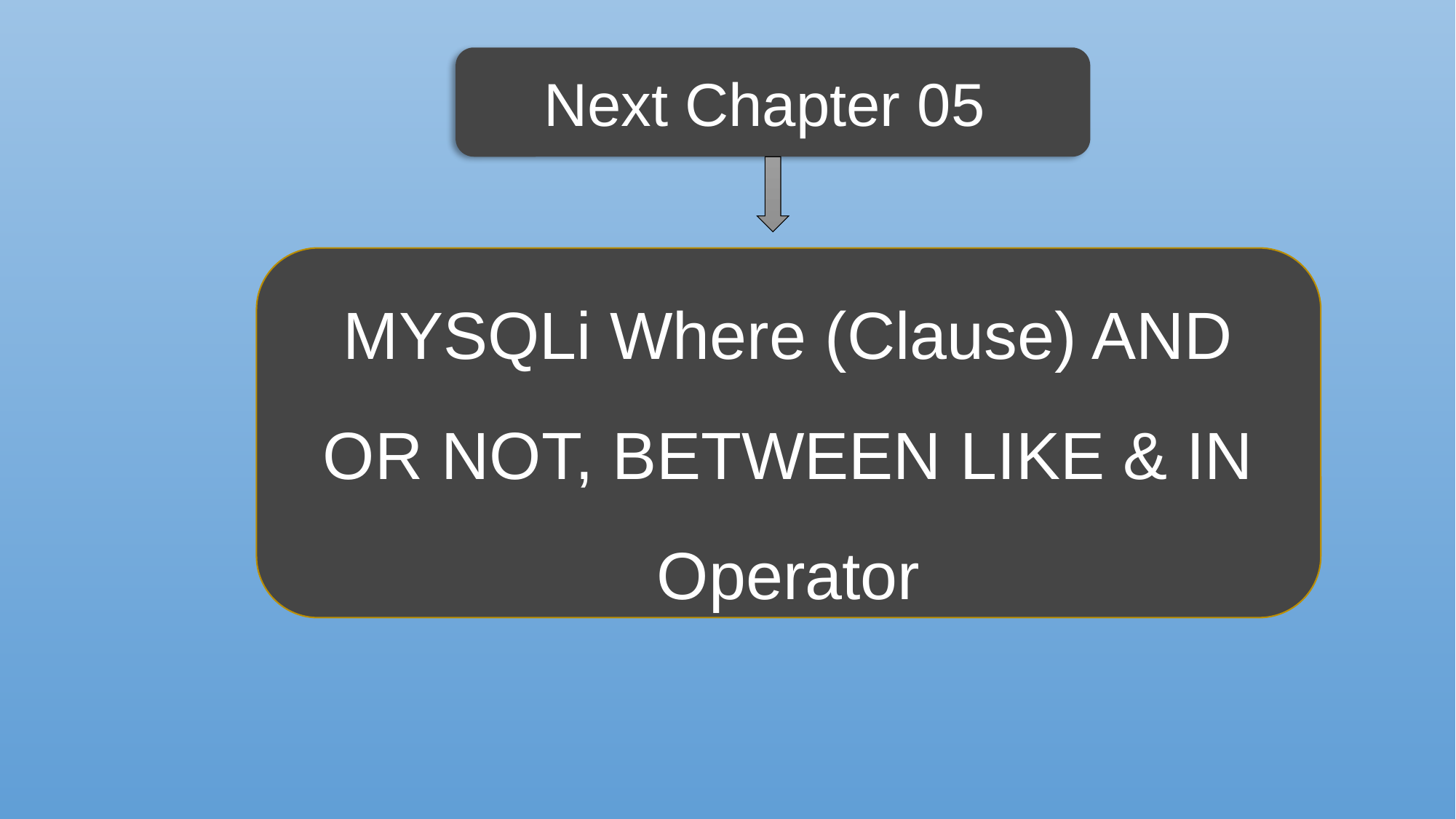

Next Chapter 05

MYSQLi Where (Clause) AND OR NOT, BETWEEN LIKE & IN Operator